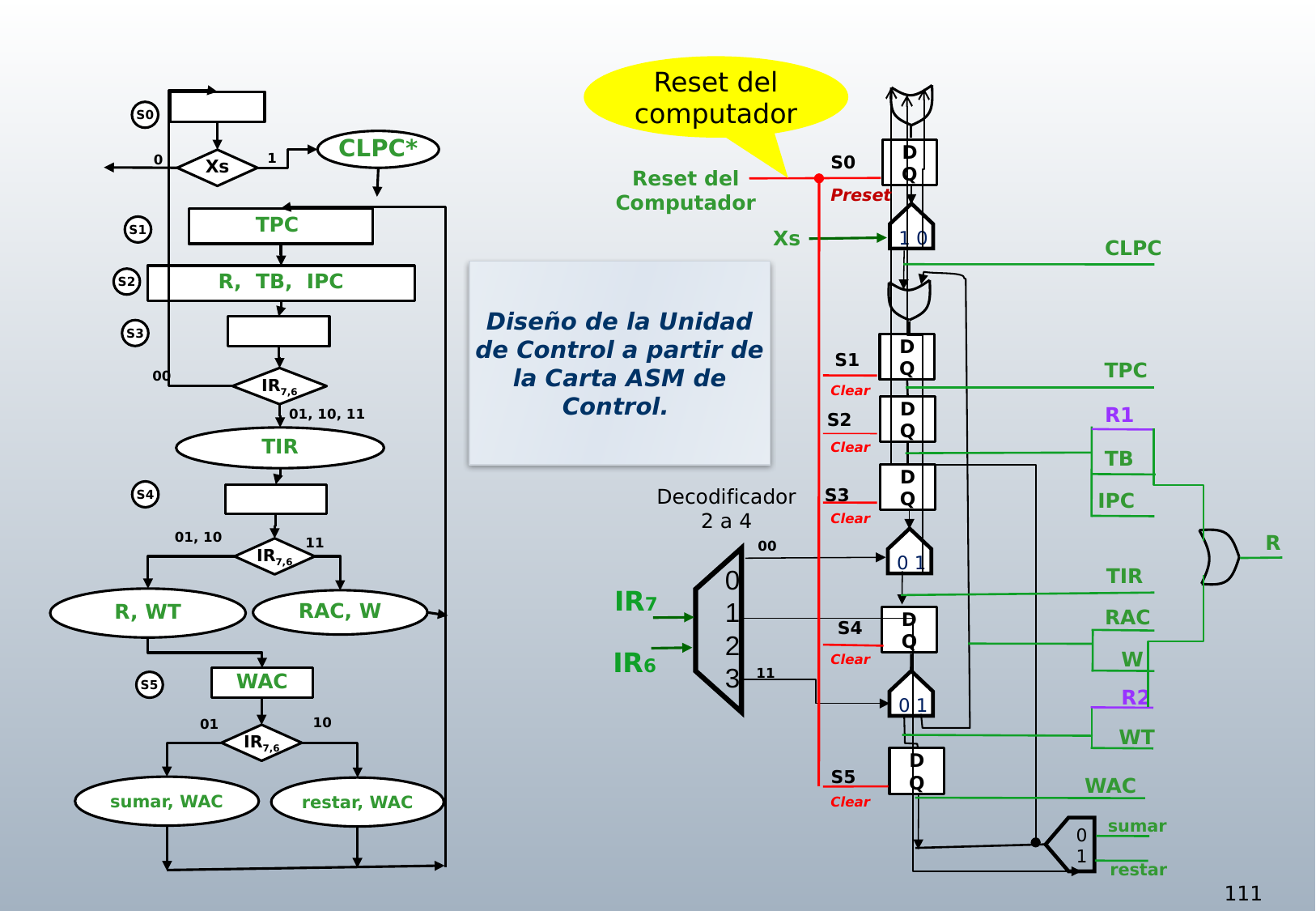

Reset del computador

D
Q
S0

Xs
1 0

D
Q
S1
D
Q
S2
D
Q
Decodificador
2 a 4
S3

00
0 1
0
1
2
3

D
Q
S4
11

0 1

D
Q
S5

0
1
Reset del
Computador
Preset
CLPC
TPC
Clear
R1
Clear
TB
IPC
Clear
R

TIR
RAC
Clear
W
R2
WT
WAC
Clear
sumar
restar
IR7
IR6

S0
CLPC*
Xs
1
0
TPC
S1
R,  TB,  IPC
S2

S3
00
IR7,6
01, 10, 11
TIR
S4

01, 10
11
IR7,6
R, WT
RAC, W
WAC
S5
10
01
IR7,6
sumar, WAC
restar, WAC
Diseño de la Unidad de Control a partir de la Carta ASM de Control.